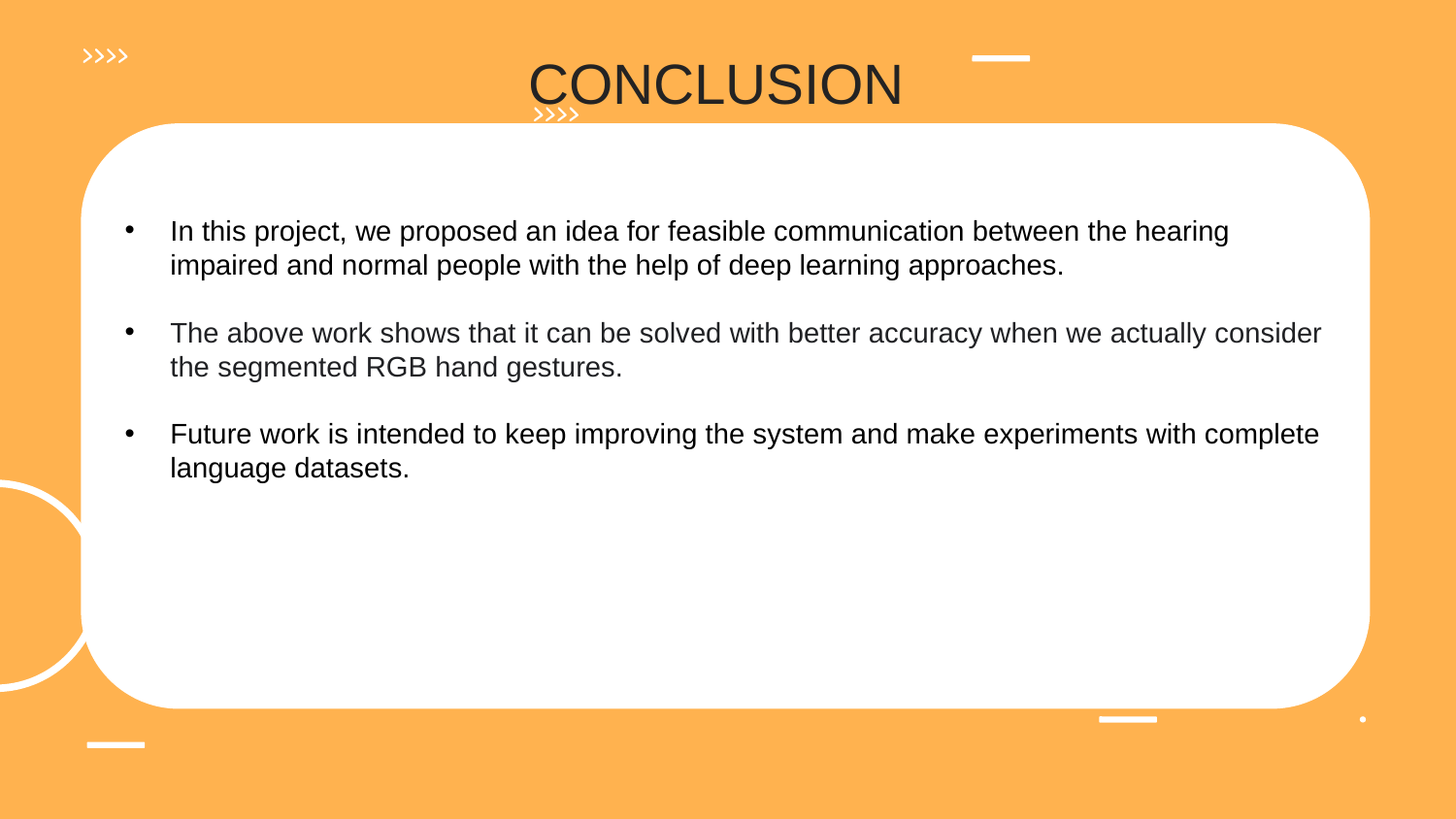

# CONCLUSION

In this project, we proposed an idea for feasible communication between the hearing impaired and normal people with the help of deep learning approaches.

The above work shows that it can be solved with better accuracy when we actually consider the segmented RGB hand gestures.

Future work is intended to keep improving the system and make experiments with complete language datasets.